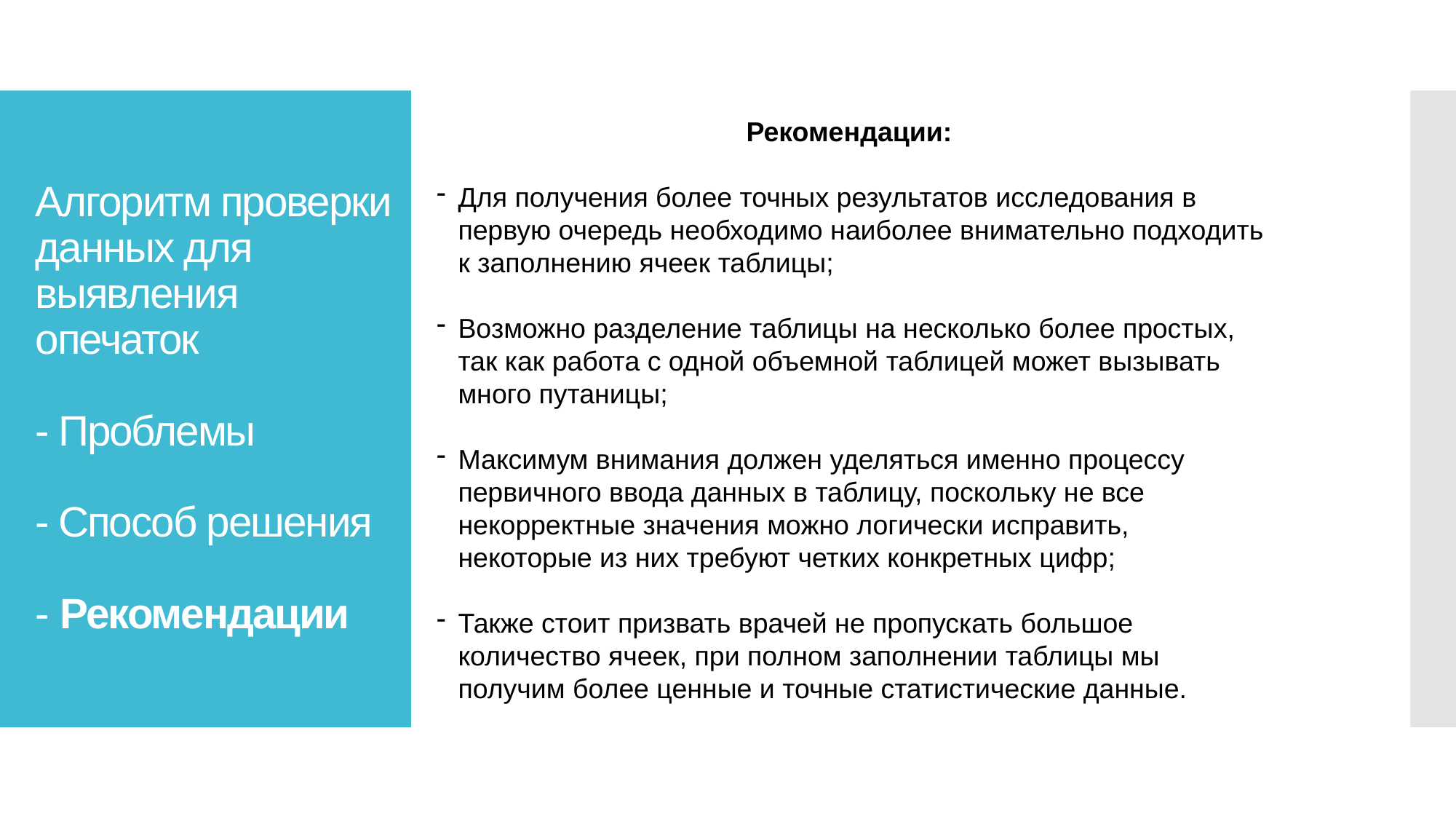

Рекомендации:

Для получения более точных результатов исследования в первую очередь необходимо наиболее внимательно подходить к заполнению ячеек таблицы;

Возможно разделение таблицы на несколько более простых, так как работа с одной объемной таблицей может вызывать много путаницы;

Максимум внимания должен уделяться именно процессу первичного ввода данных в таблицу, поскольку не все некорректные значения можно логически исправить, некоторые из них требуют четких конкретных цифр;

Также стоит призвать врачей не пропускать большое количество ячеек, при полном заполнении таблицы мы получим более ценные и точные статистические данные.
# Алгоритм проверки данных для выявления опечаток

- Проблемы

- Способ решения

- Рекомендации